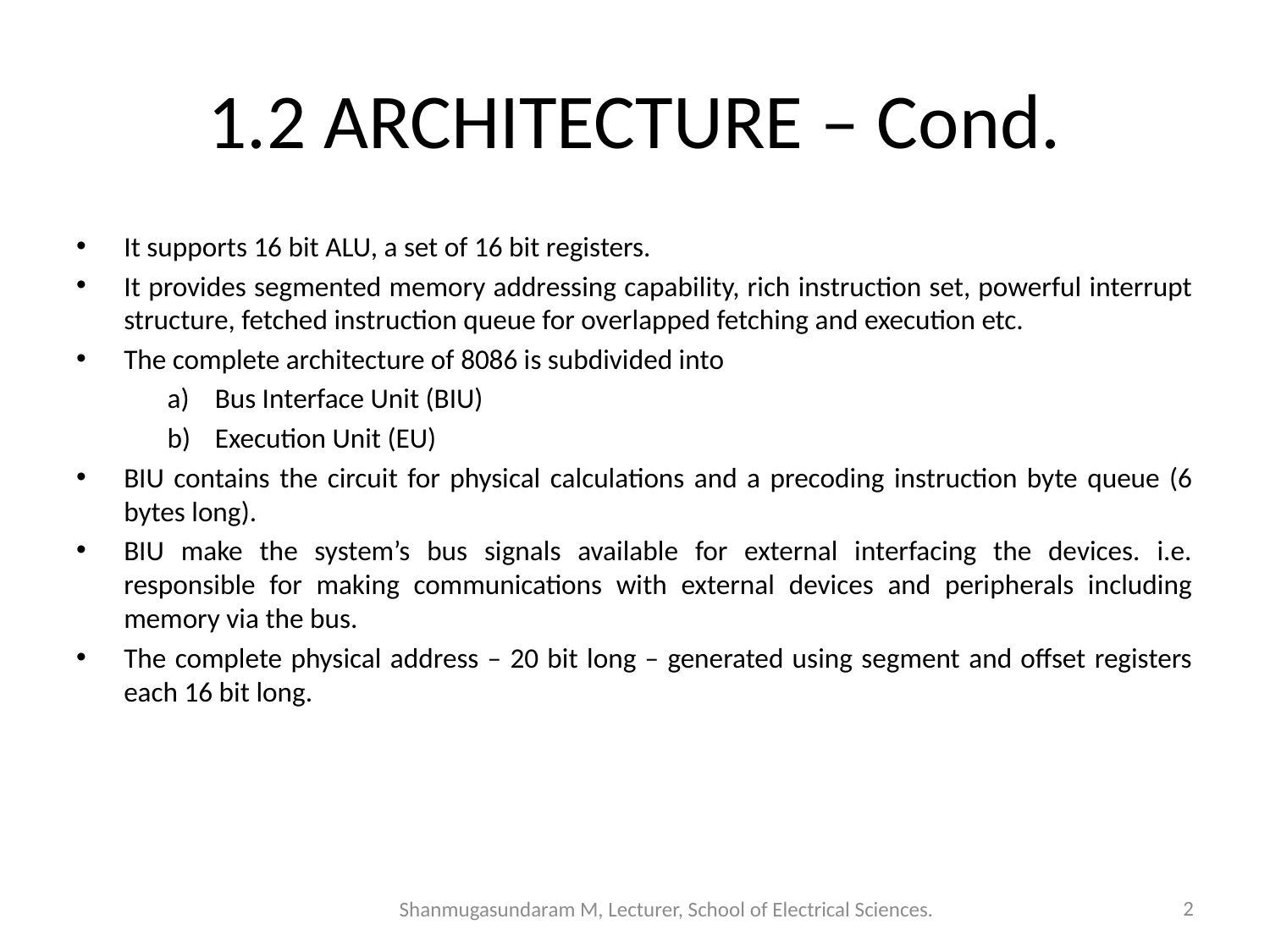

# 1.2 ARCHITECTURE – Cond.
It supports 16 bit ALU, a set of 16 bit registers.
It provides segmented memory addressing capability, rich instruction set, powerful interrupt structure, fetched instruction queue for overlapped fetching and execution etc.
The complete architecture of 8086 is subdivided into
Bus Interface Unit (BIU)
Execution Unit (EU)
BIU contains the circuit for physical calculations and a precoding instruction byte queue (6 bytes long).
BIU make the system’s bus signals available for external interfacing the devices. i.e. responsible for making communications with external devices and peripherals including memory via the bus.
The complete physical address – 20 bit long – generated using segment and offset registers each 16 bit long.

Shanmugasundaram M, Lecturer, School of Electrical Sciences.
2